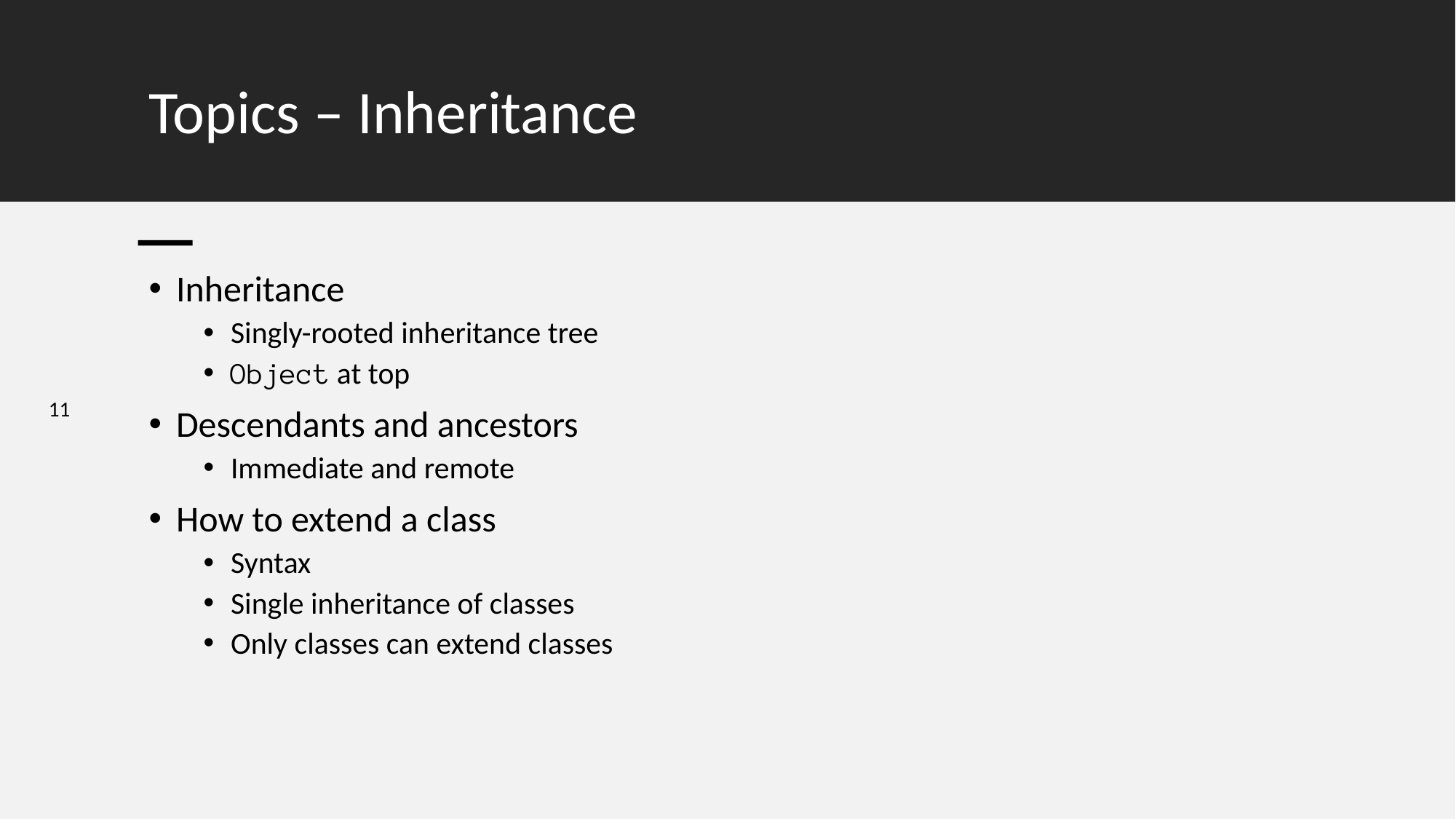

# Topics – Inheritance

Inheritance
Singly-rooted inheritance tree
Object at top
Descendants and ancestors
Immediate and remote
How to extend a class
Syntax
Single inheritance of classes
Only classes can extend classes
11